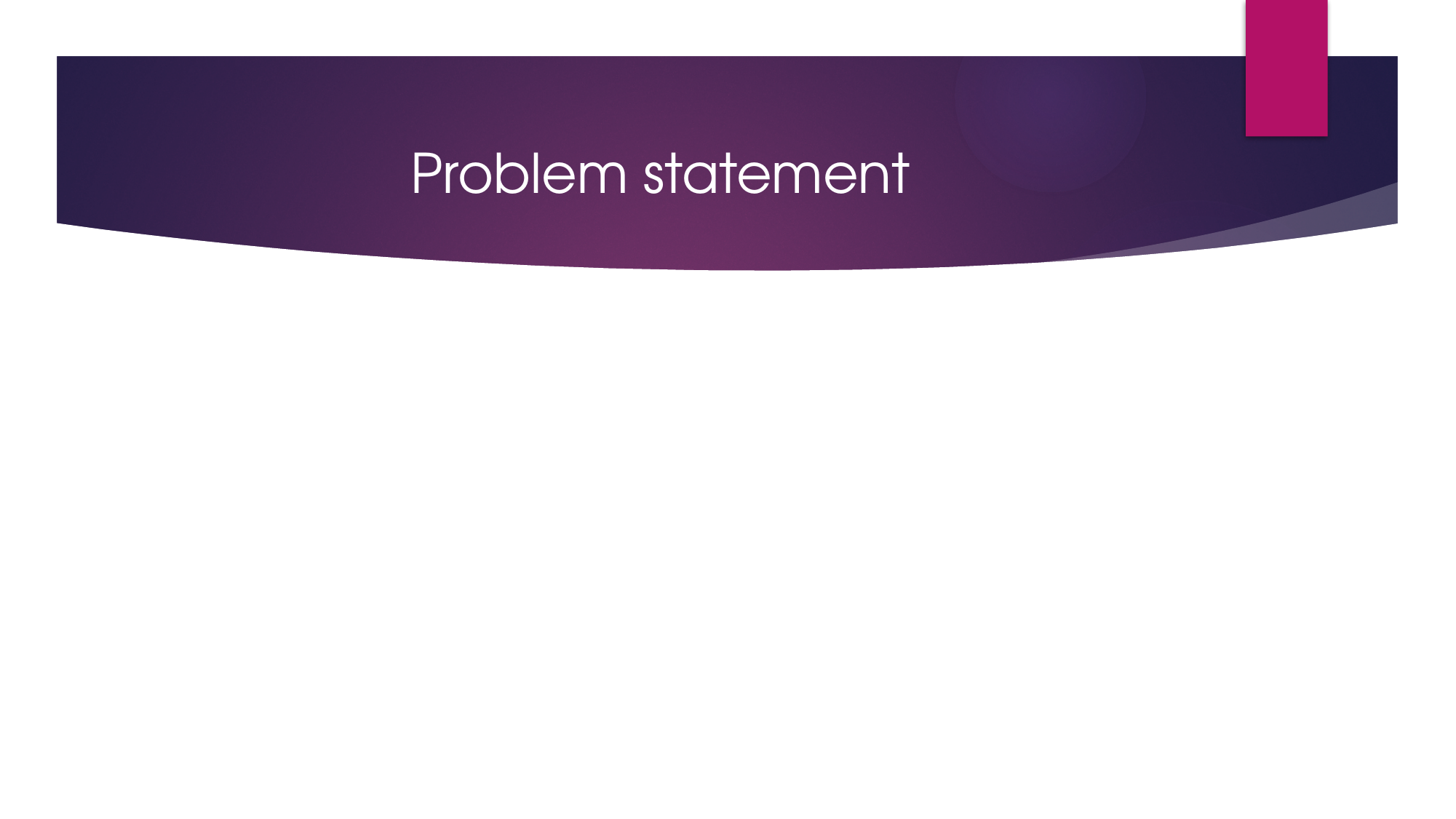

# Problem statement
The purpose of this project was to create a model that predicts CVD given certain features. The nature of the problem is a difficult one, so the performance(s) of the model were expected to be moderately accurate at best. I kept feature engineering to a minimal. I did not add any additional variables to the analysis. However, I did hyperparameter tuning on all classification models used.